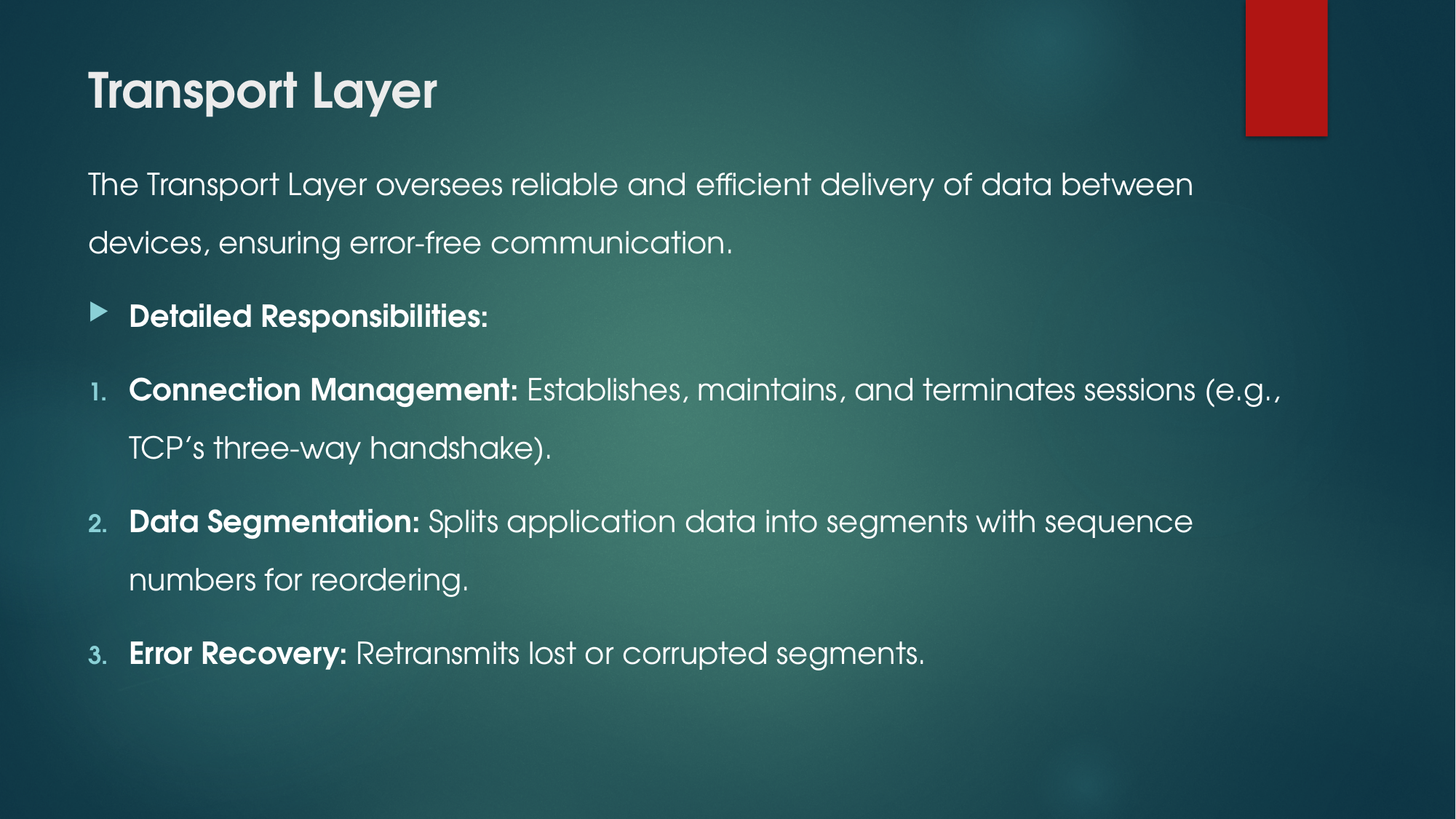

# Transport Layer
The Transport Layer oversees reliable and efficient delivery of data between devices, ensuring error-free communication.
Detailed Responsibilities:
Connection Management: Establishes, maintains, and terminates sessions (e.g., TCP’s three-way handshake).
Data Segmentation: Splits application data into segments with sequence numbers for reordering.
Error Recovery: Retransmits lost or corrupted segments.